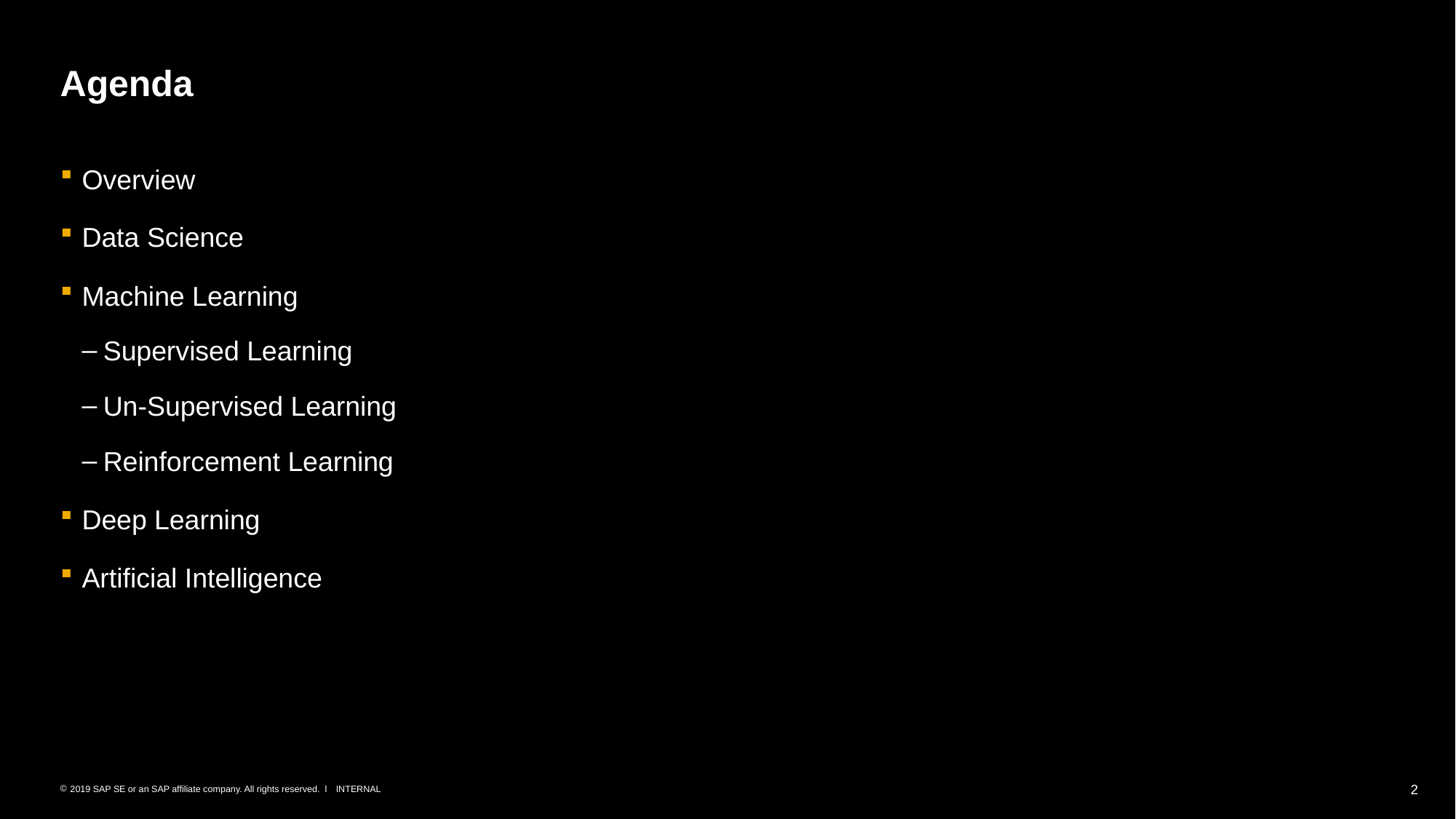

# Agenda
Overview
Data Science
Machine Learning
Supervised Learning
Un-Supervised Learning
Reinforcement Learning
Deep Learning
Artificial Intelligence